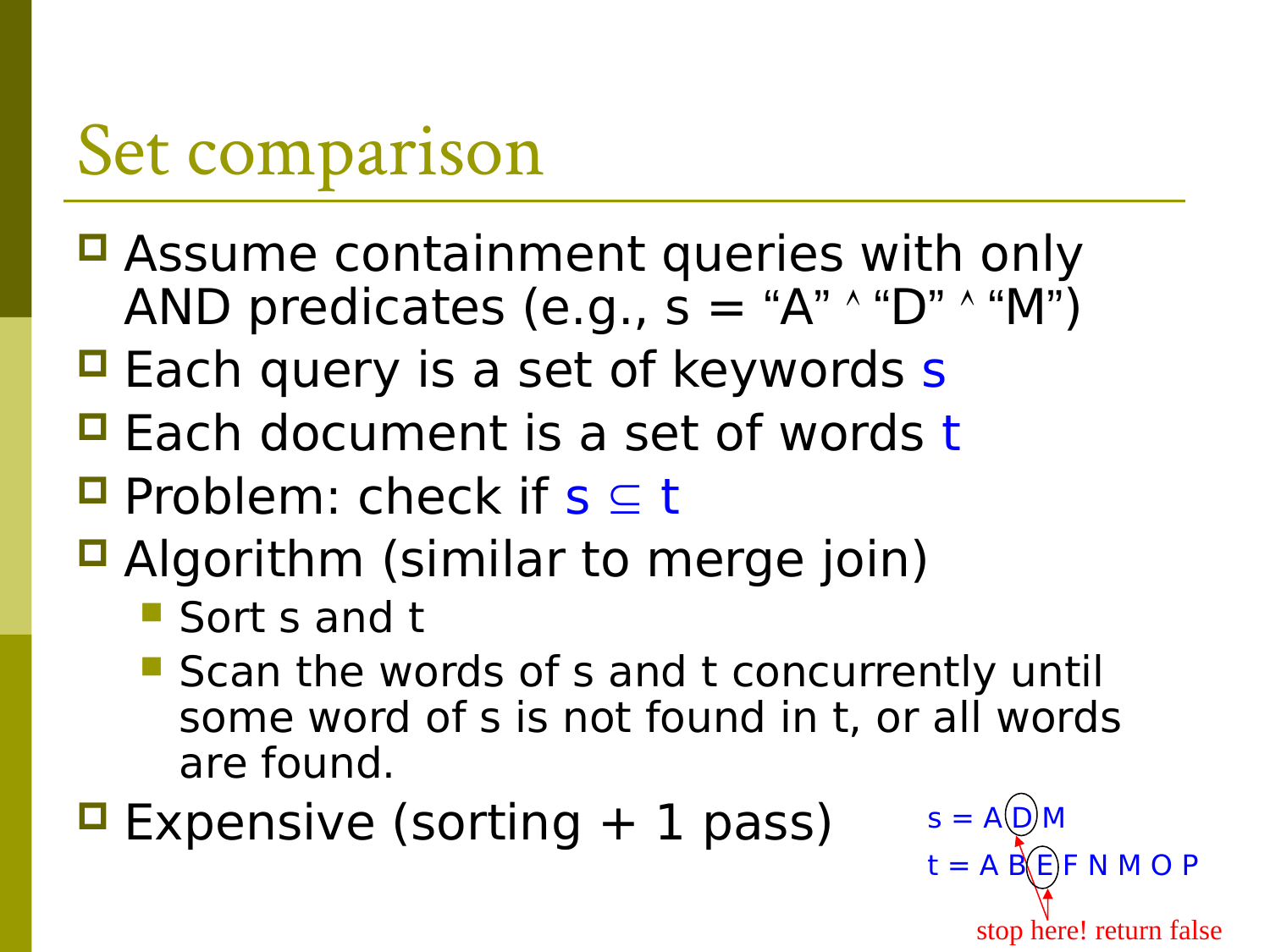

# Set comparison
Assume containment queries with only AND predicates (e.g., s = “A” ∧ “D” ∧ “M”)
Each query is a set of keywords s
Each document is a set of words t
Problem: check if s ⊆ t
Algorithm (similar to merge join)
Sort s and t
Scan the words of s and t concurrently until some word of s is not found in t, or all words are found.
Expensive (sorting + 1 pass)
s = A D M
t = A B E F N M O P

stop here! return false